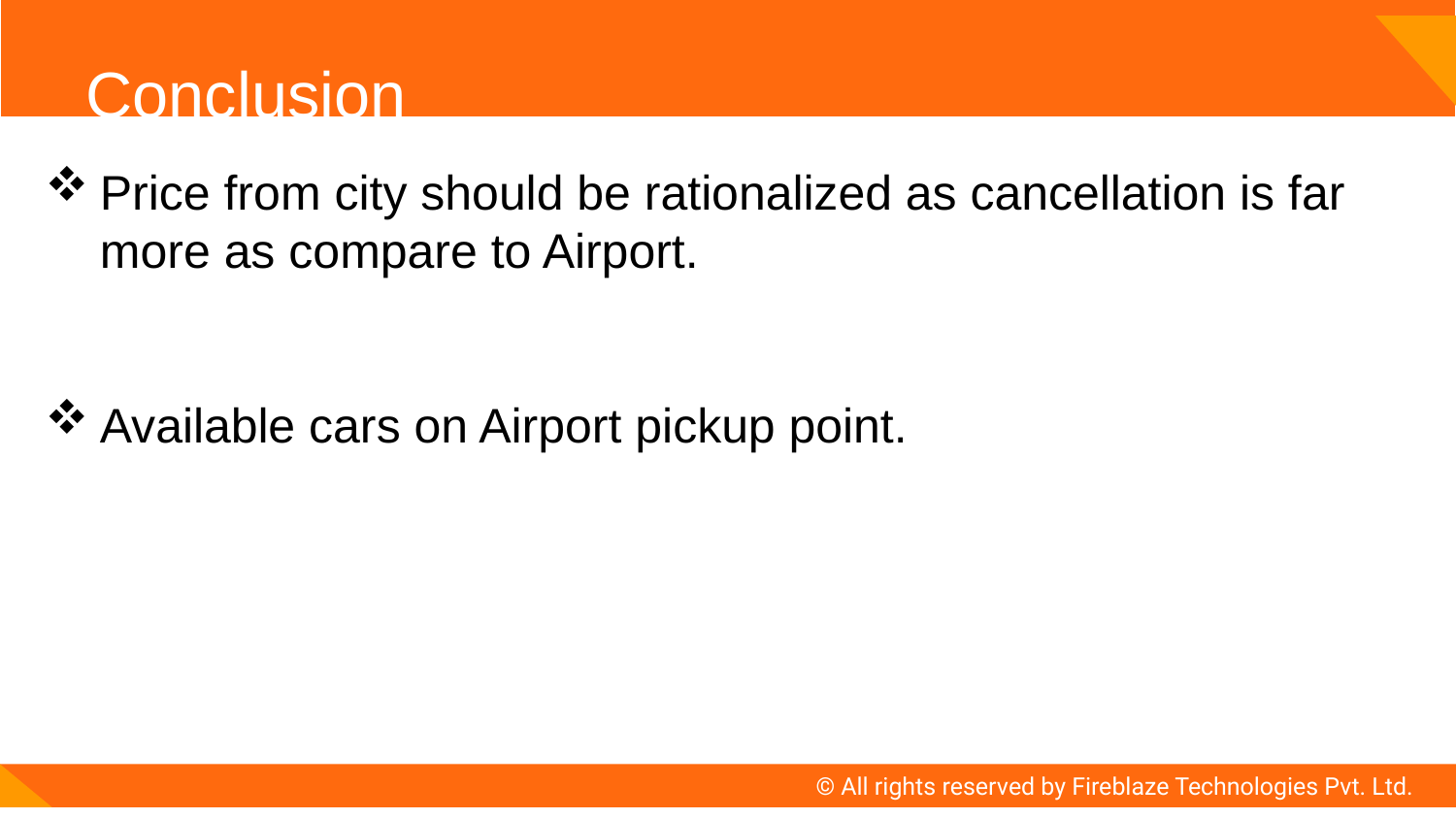

# Conclusion

Price from city should be rationalized as cancellation is far more as compare to Airport.

Available cars on Airport pickup point.

© All rights reserved by Fireblaze Technologies Pvt. Ltd.